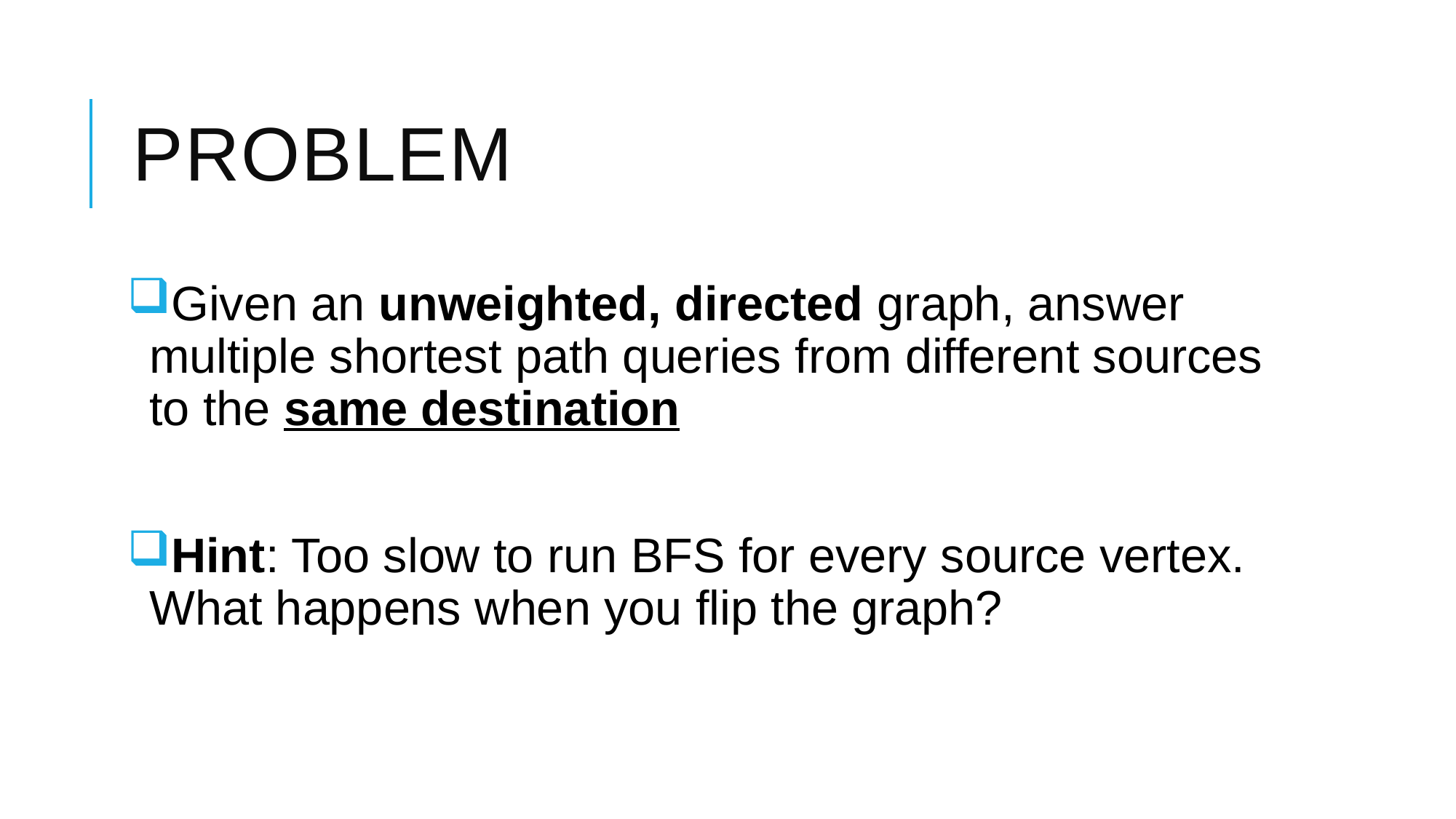

# problem
Given an unweighted, directed graph, answer multiple shortest path queries from different sources to the same destination

Hint: Too slow to run BFS for every source vertex. What happens when you flip the graph?